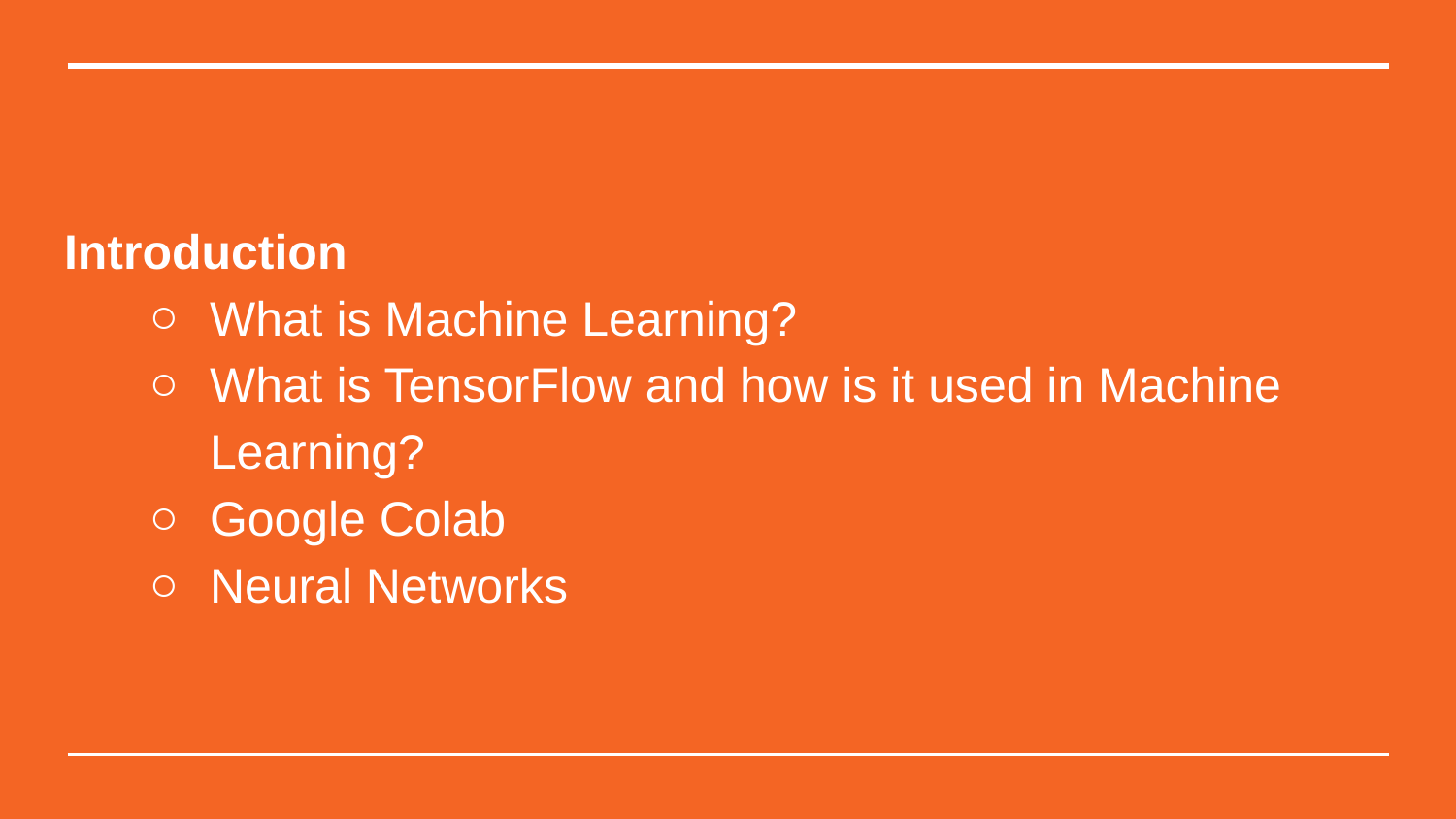

# Introduction
What is Machine Learning?
What is TensorFlow and how is it used in Machine Learning?
Google Colab
Neural Networks